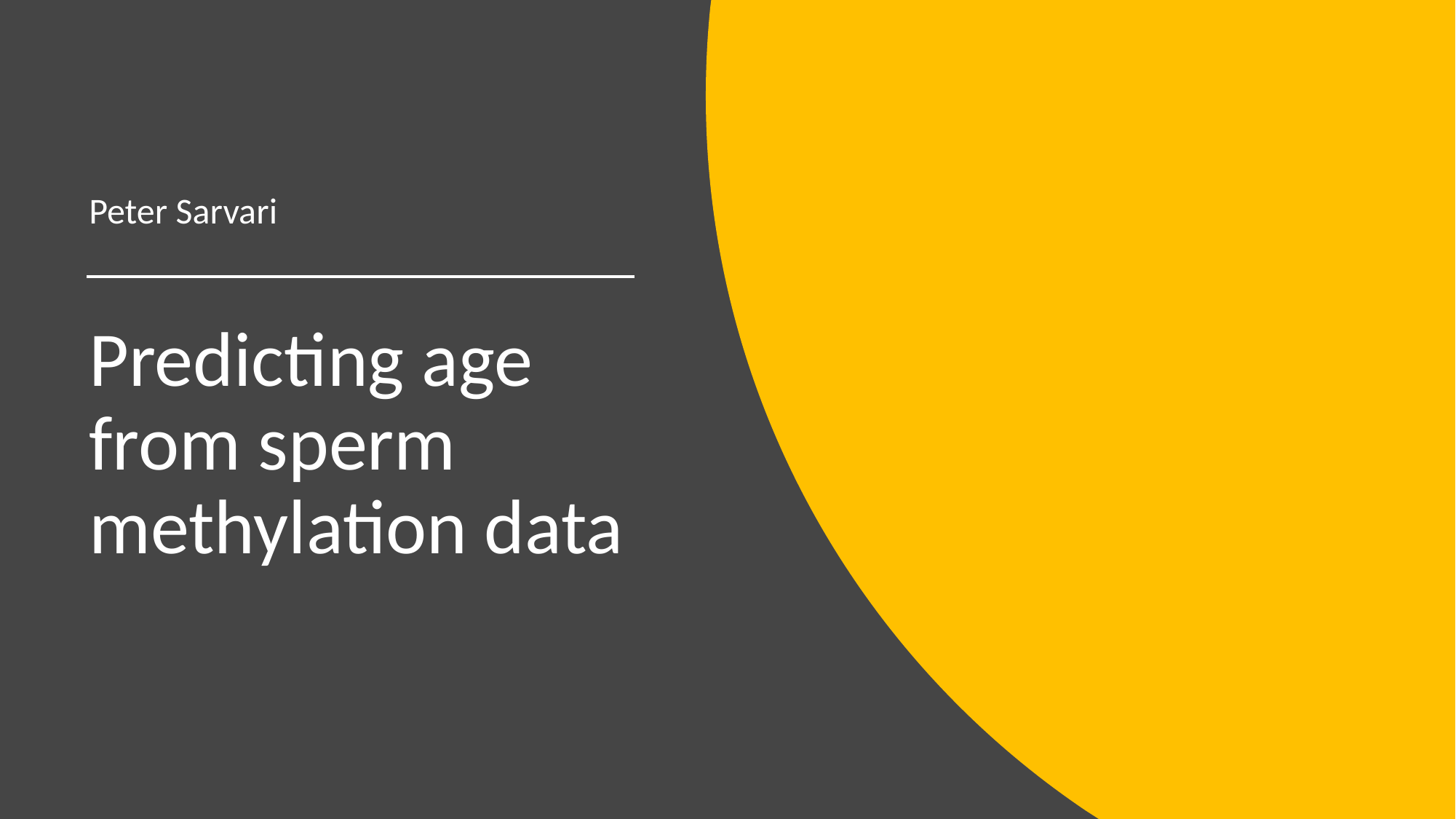

Peter Sarvari
# Predicting age from sperm methylation data